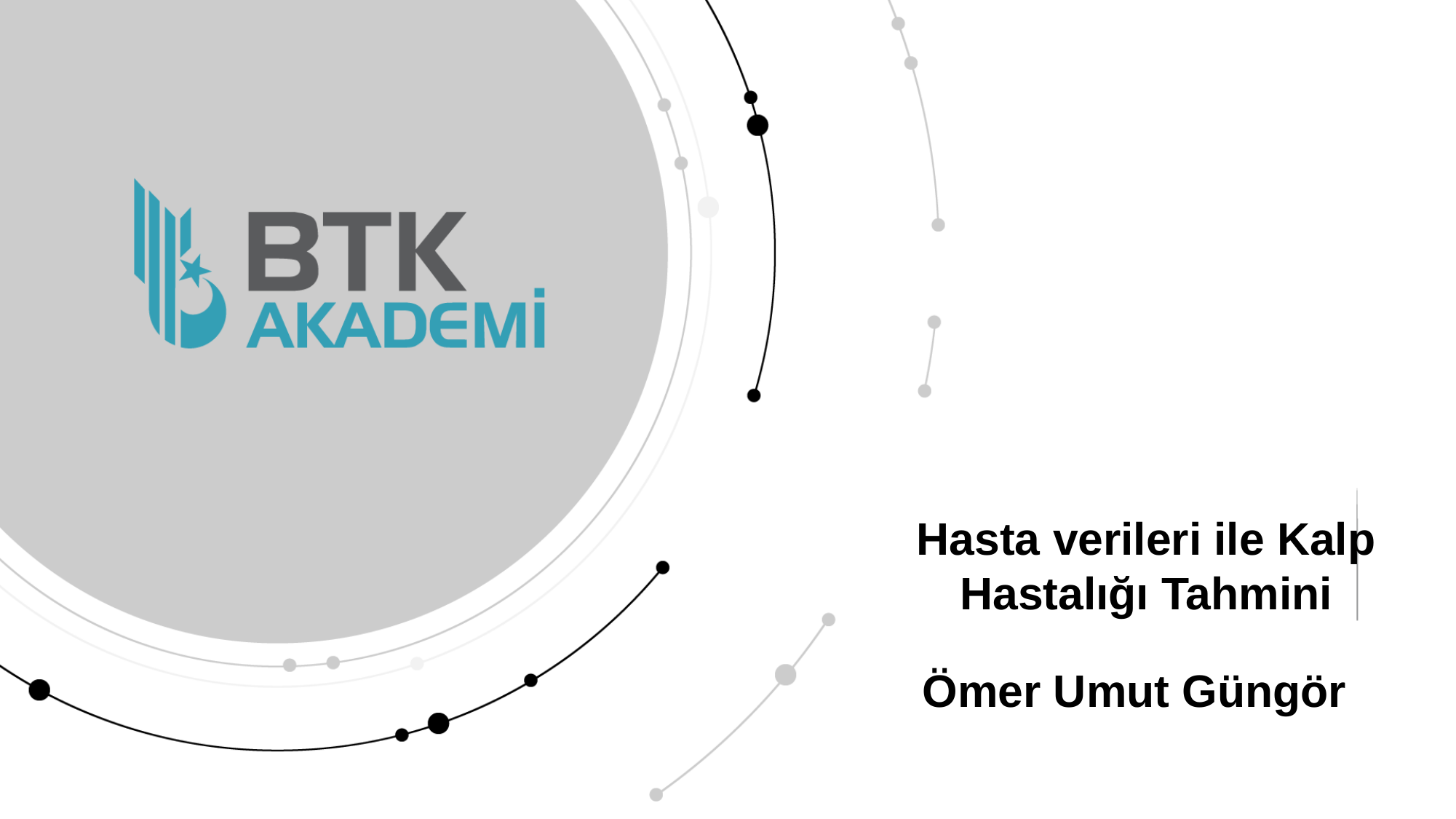

Hasta verileri ile Kalp Hastalığı Tahmini

Ömer Umut Güngör